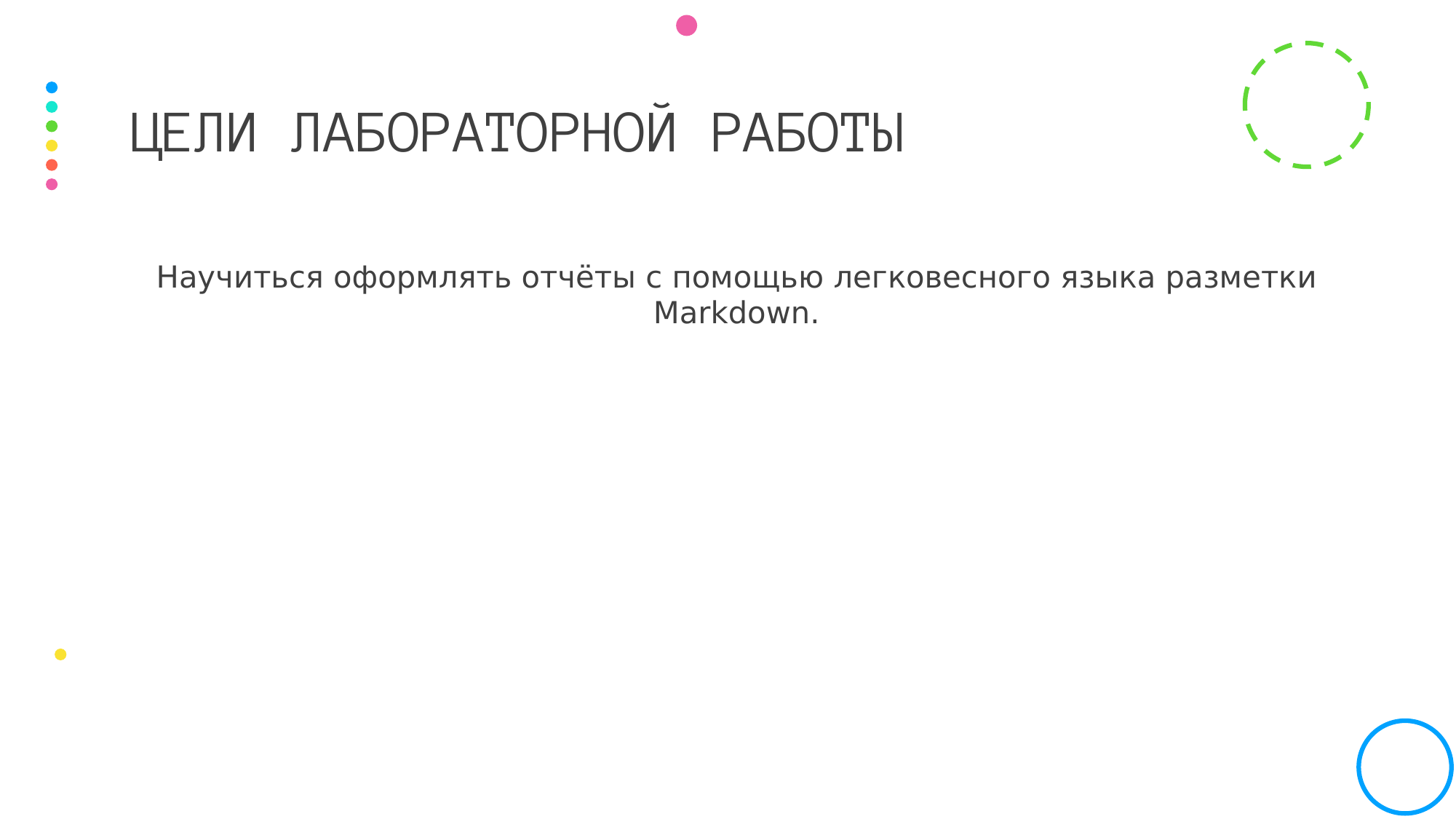

# Цели лабораторной работы
Научиться оформлять отчёты с помощью легковесного языка разметки Markdown.